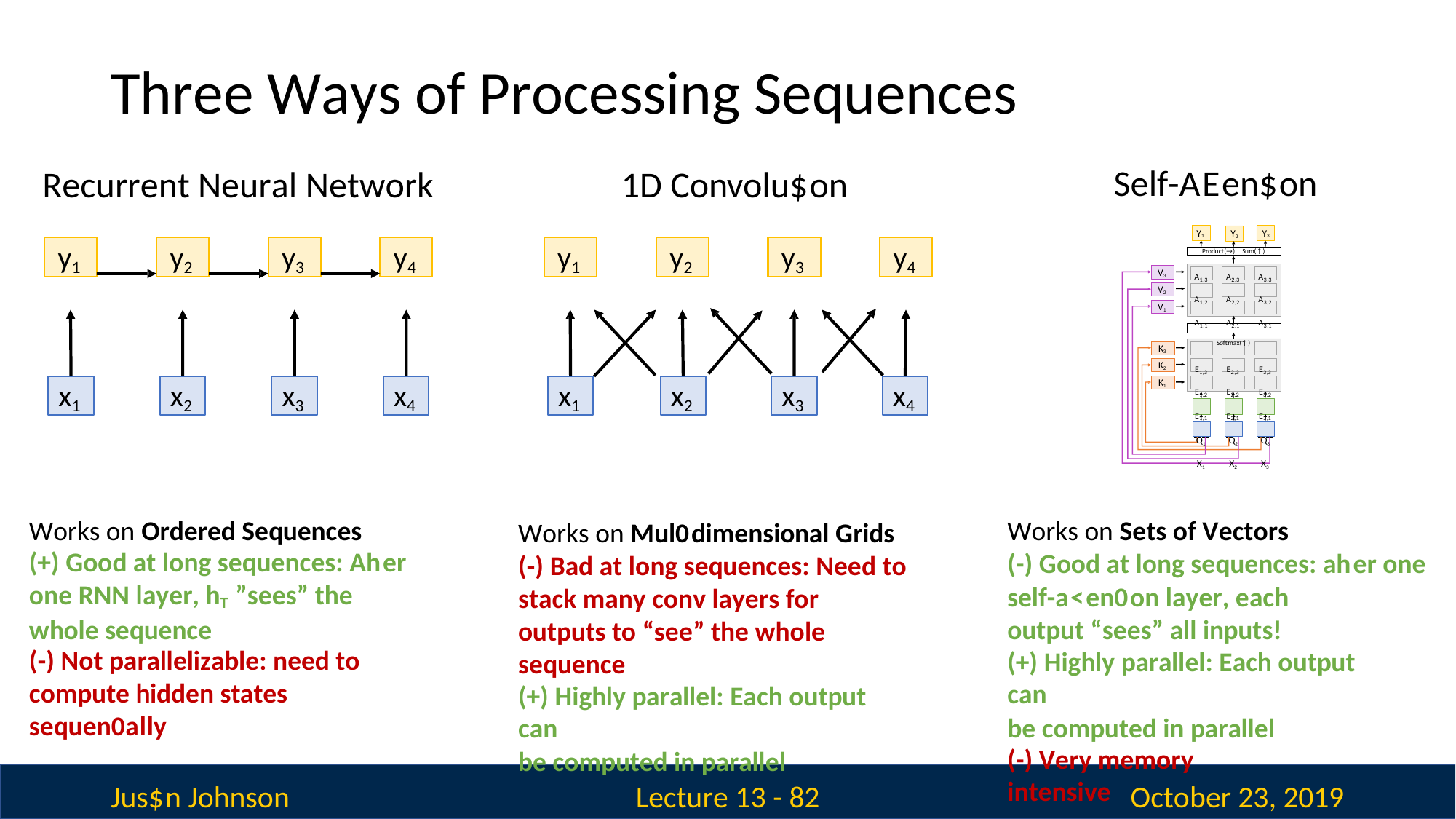

# Three Ways of Processing Sequences
Self-AEen$on
Recurrent Neural Network	1D Convolu$on

Y1	Y2	Y3
y4
y4
y3
y3
y1
y2
y1
y2

Product(→),   Sum(↑)

V3

A1,3	A2,3	A3,3
A1,2	A2,2	A3,2
A1,1	A2,1	A3,1
Softmax(↑)

E1,3	E2,3	E3,3
E1,2	E2,2	E3,2
E1,1	E2,1	E3,1

Q1	Q2	Q3

X1	X2	X3

V2

V1

K3

K2

K1
x2
x3
x4
x4
x1
x1
x2
x3

Works on Ordered Sequences   (+) Good at long sequences: Aher
one RNN layer, hT  ”sees” the whole sequence
(-) Not parallelizable: need to
compute hidden states sequen0ally
Works on Sets of Vectors
(-) Good at long sequences: aher one
self-a<en0on layer, each output “sees” all inputs!
(+) Highly parallel: Each output can
be computed in parallel (-) Very memory intensive
Works on Mul0dimensional Grids (-) Bad at long sequences: Need to stack many conv layers for outputs to “see” the whole sequence
(+) Highly parallel: Each output can
be computed in parallel
Jus$n Johnson
October 23, 2019
Lecture 13 - 82